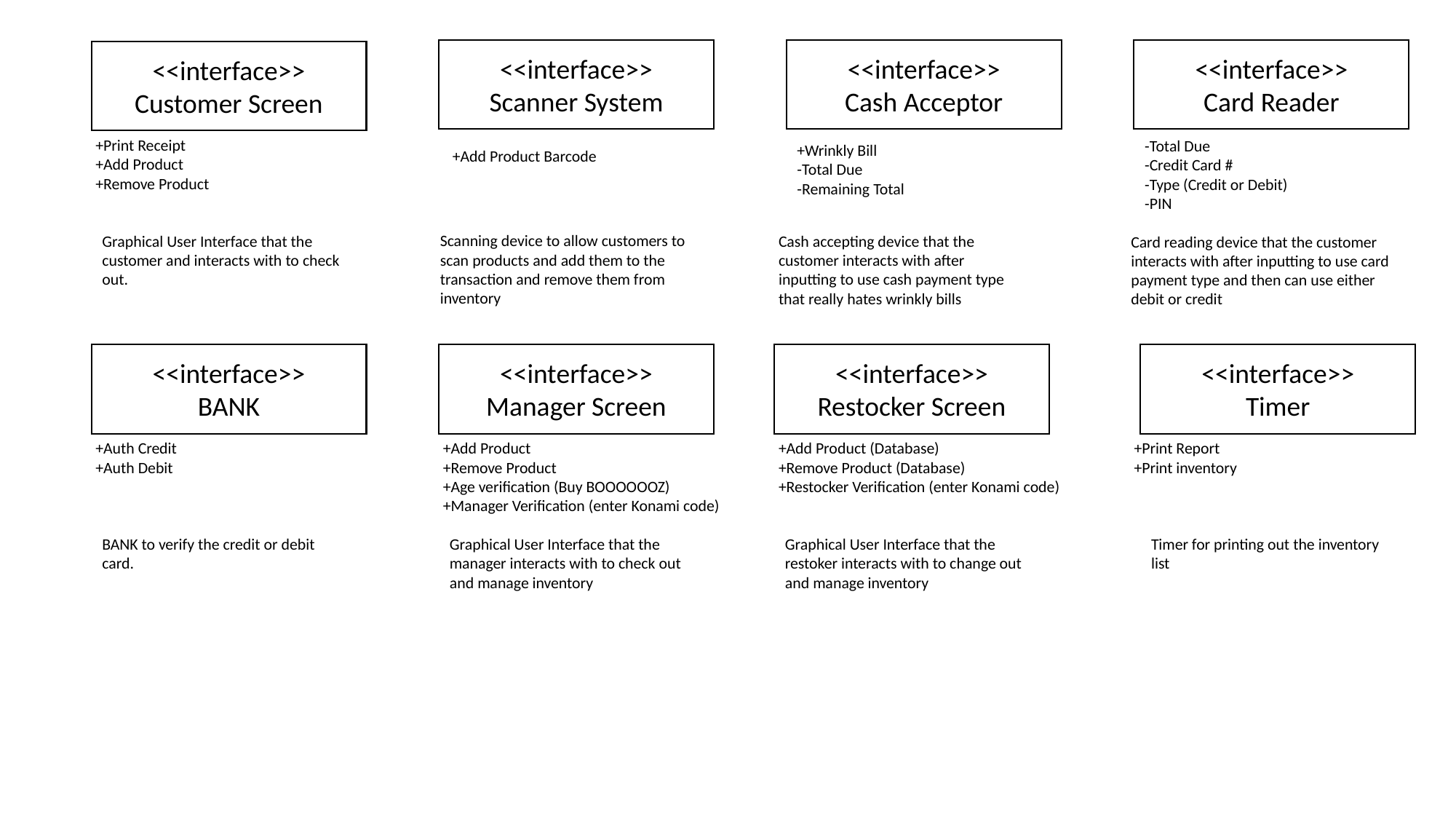

<<interface>>
Scanner System
<<interface>>
Cash Acceptor
<<interface>>
Card Reader
<<interface>>
Customer Screen
+Print Receipt
+Add Product
+Remove Product
-Total Due
-Credit Card #
-Type (Credit or Debit)
-PIN

+Wrinkly Bill
-Total Due
-Remaining Total
+Add Product Barcode
Scanning device to allow customers to scan products and add them to the transaction and remove them from inventory
Graphical User Interface that the customer and interacts with to check out.
Cash accepting device that the customer interacts with after inputting to use cash payment type that really hates wrinkly bills
Card reading device that the customer interacts with after inputting to use card payment type and then can use either debit or credit
<<interface>>
BANK
<<interface>>
Manager Screen
<<interface>>
Restocker Screen
<<interface>>
Timer
+Auth Credit
+Auth Debit
+Add Product
+Remove Product
+Age verification (Buy BOOOOOOZ)
+Manager Verification (enter Konami code)
+Add Product (Database)
+Remove Product (Database)
+Restocker Verification (enter Konami code)
+Print Report
+Print inventory
BANK to verify the credit or debit card.
Graphical User Interface that the manager interacts with to check out and manage inventory
Graphical User Interface that the restoker interacts with to change out and manage inventory
Timer for printing out the inventory list